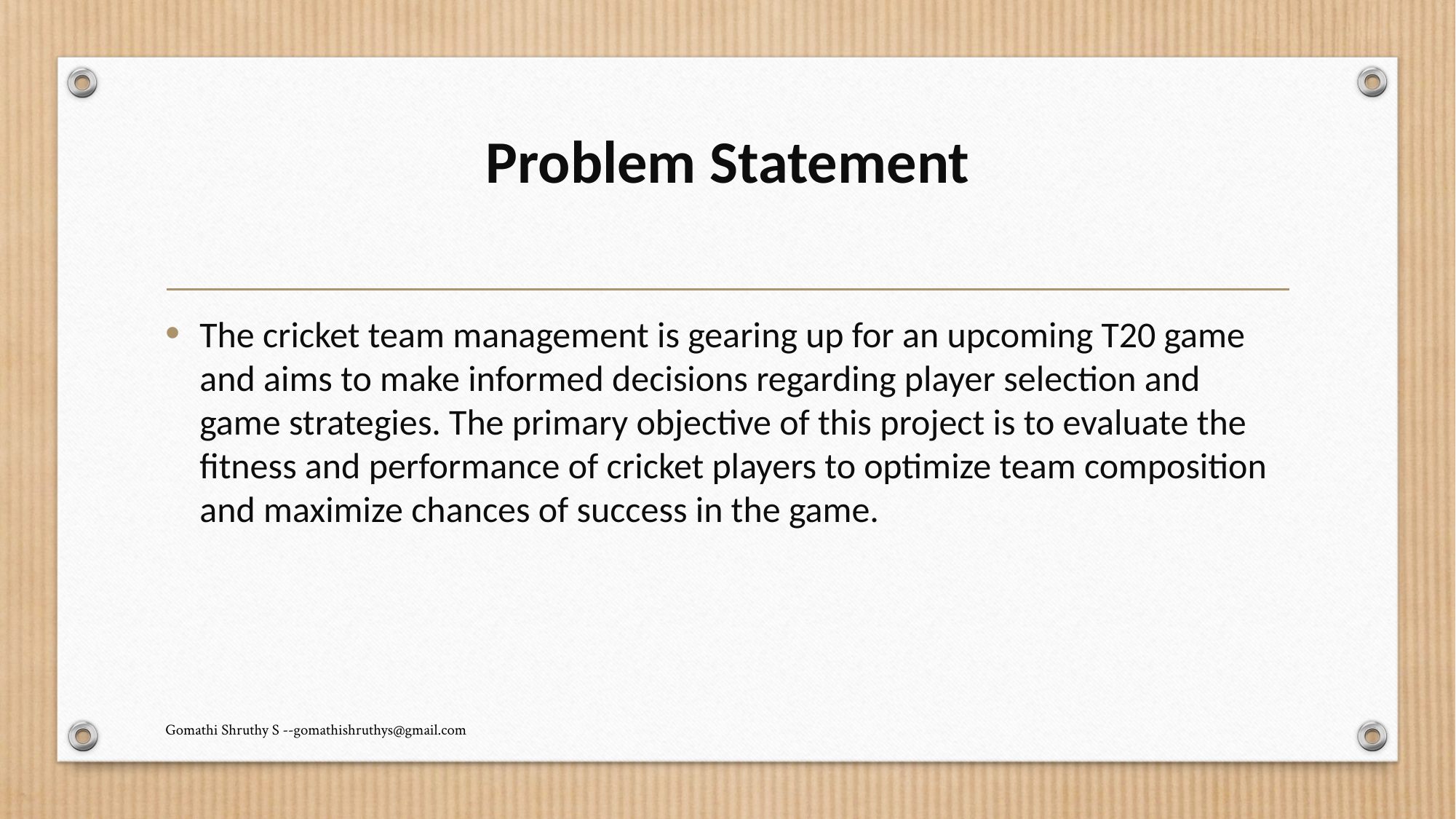

# Problem Statement
The cricket team management is gearing up for an upcoming T20 game and aims to make informed decisions regarding player selection and game strategies. The primary objective of this project is to evaluate the fitness and performance of cricket players to optimize team composition and maximize chances of success in the game.

Gomathi Shruthy S --gomathishruthys@gmail.com